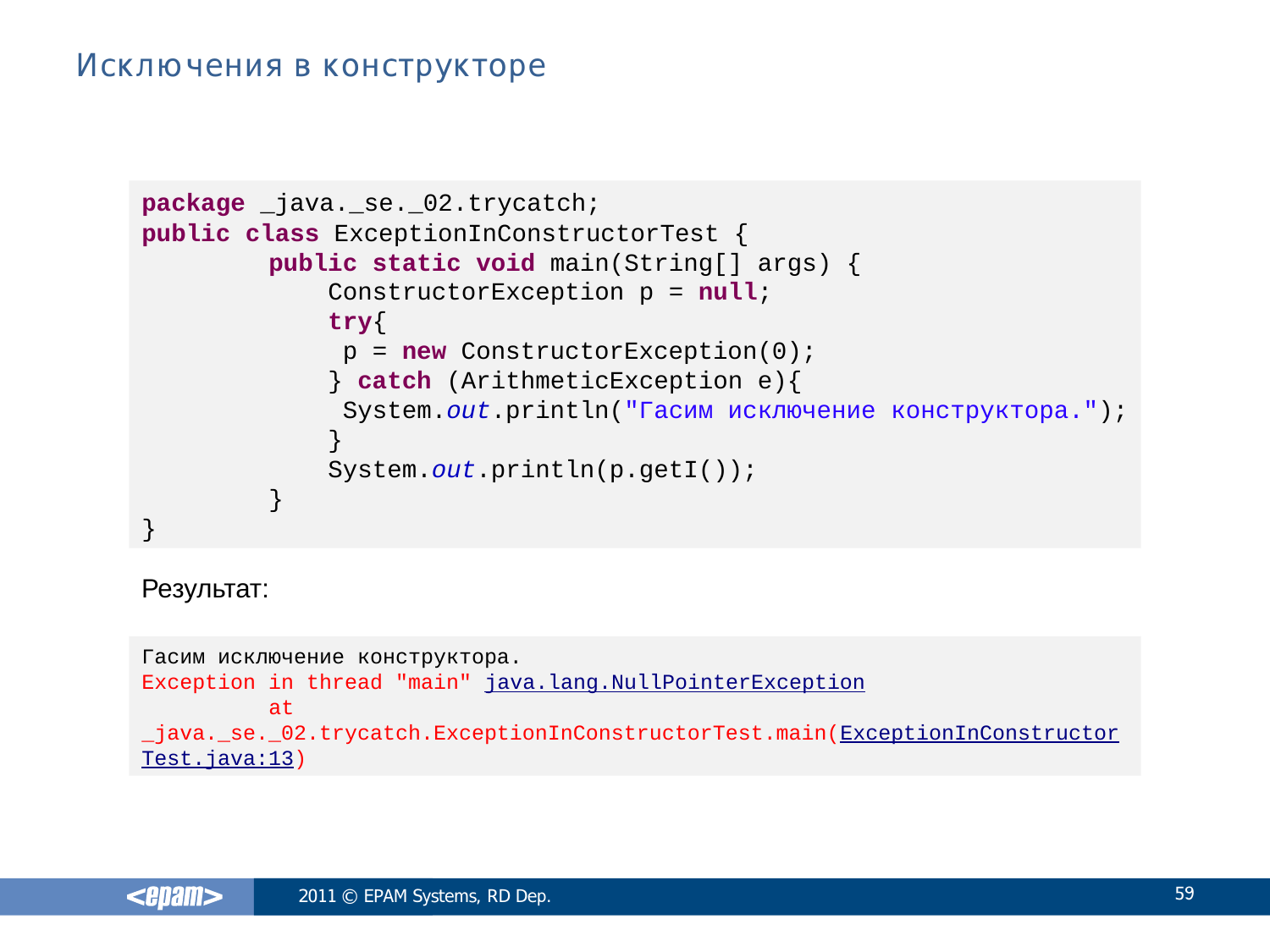

# Исключения в конструкторе
package _java._se._02.trycatch;
public class ExceptionInConstructorTest {
	public static void main(String[] args) {
	    ConstructorException p = null;
	    try{
	     p = new ConstructorException(0);
	    } catch (ArithmeticException e){
	     System.out.println("Гасим исключение конструктора.");
	    }
	    System.out.println(p.getI());
	}
}
Результат:
Гасим исключение конструктора.
Exception in thread "main" java.lang.NullPointerException
	at _java._se._02.trycatch.ExceptionInConstructorTest.main(ExceptionInConstructorTest.java:13)
59
2011 © EPAM Systems, RD Dep.